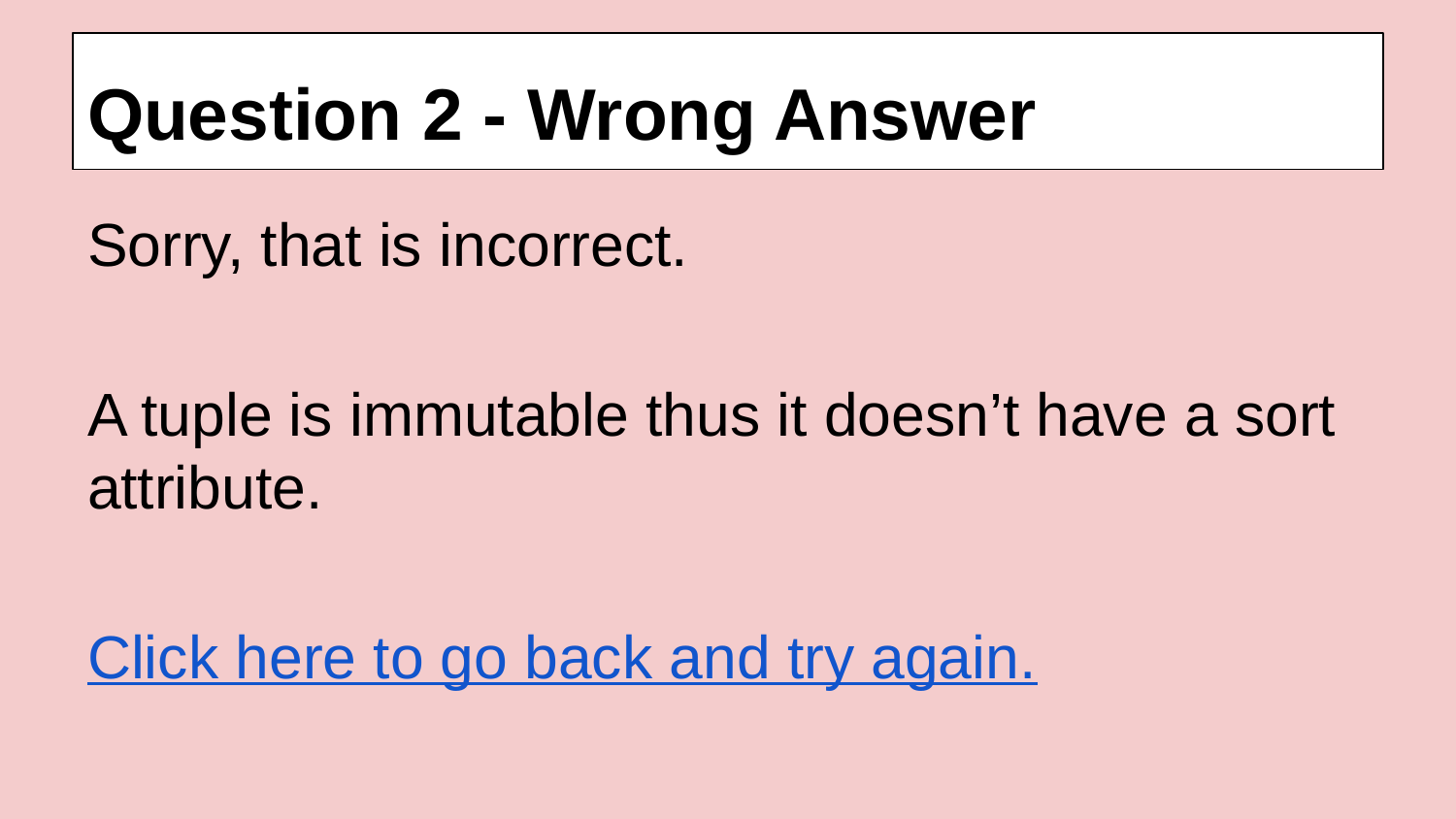

# Question 2 - Wrong Answer
Sorry, that is incorrect.

A tuple is immutable thus it doesn’t have a sort attribute.

Click here to go back and try again.